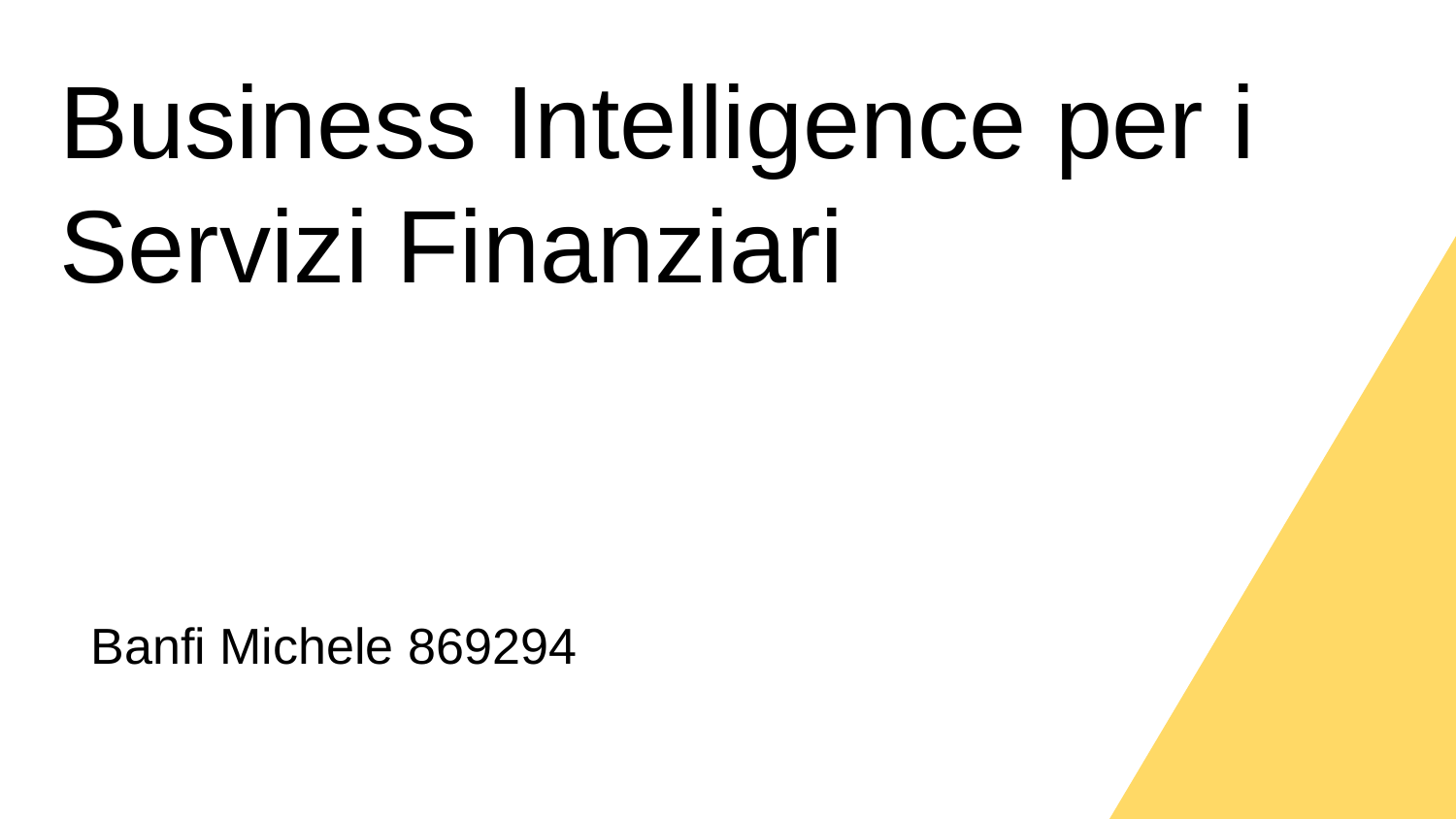

Business Intelligence per i Servizi Finanziari

Banfi Michele 869294